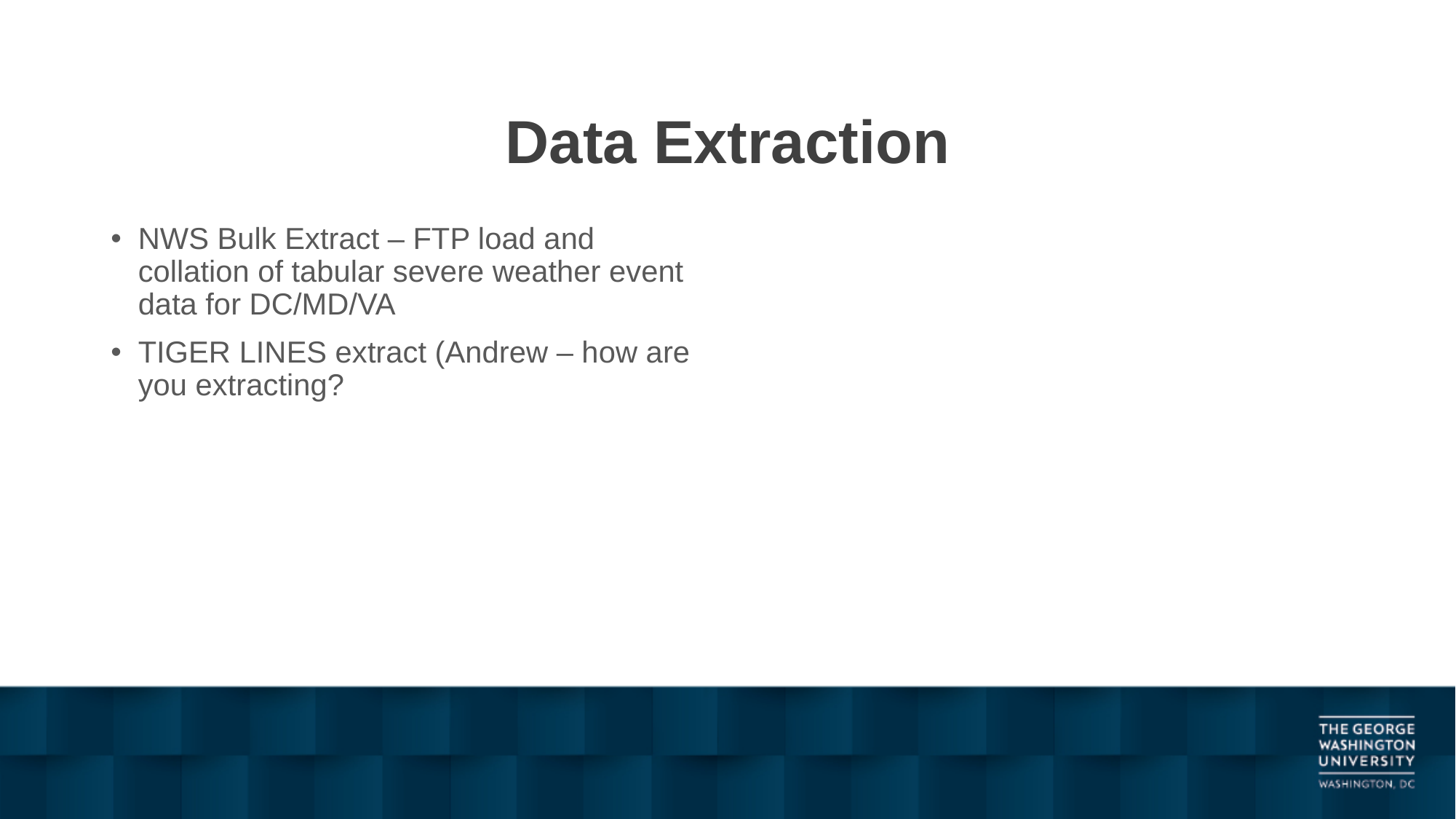

# Data Extraction
NWS Bulk Extract – FTP load and collation of tabular severe weather event data for DC/MD/VA
TIGER LINES extract (Andrew – how are you extracting?